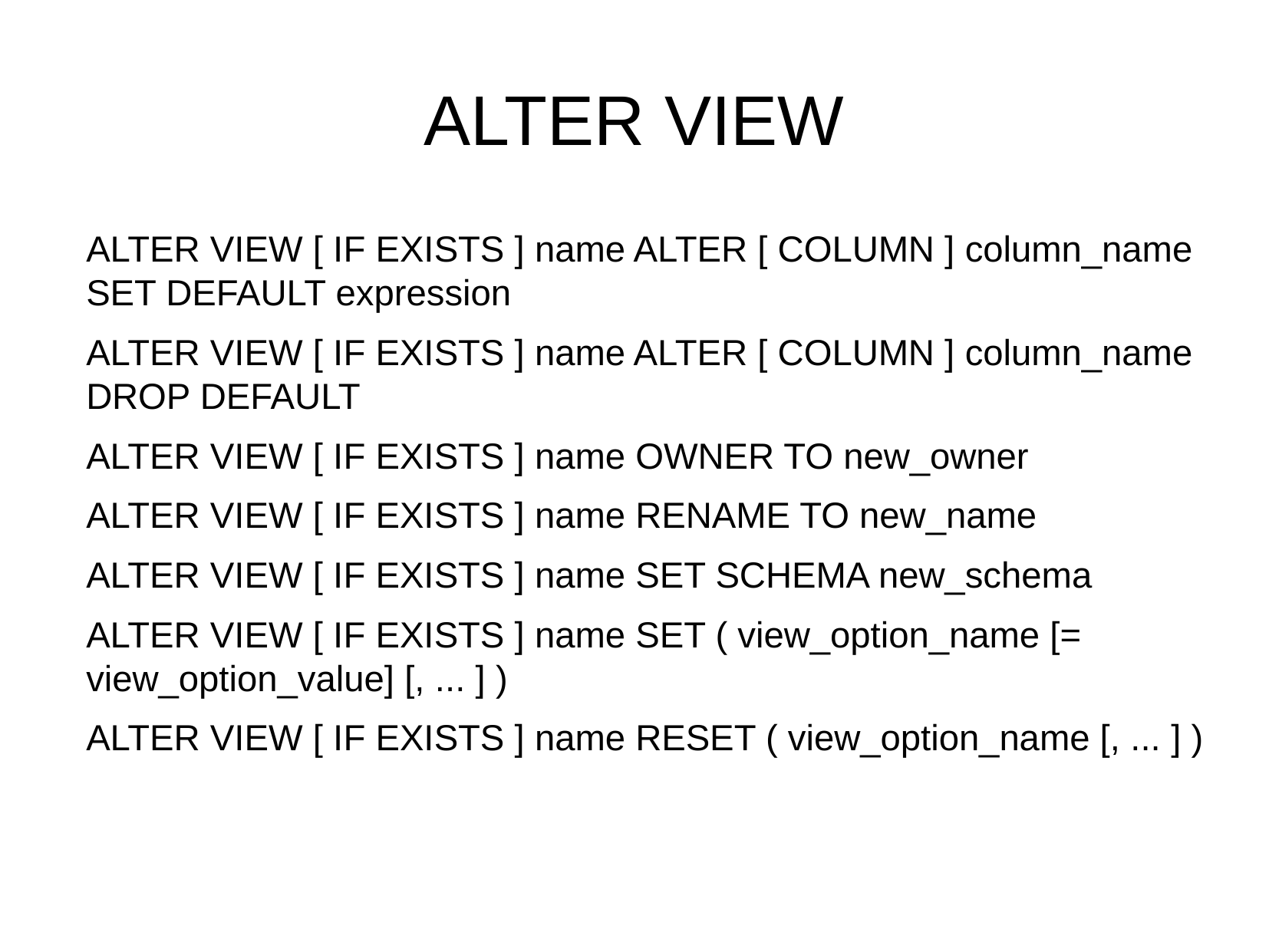

ALTER VIEW
ALTER VIEW [ IF EXISTS ] name ALTER [ COLUMN ] column_name SET DEFAULT expression
ALTER VIEW [ IF EXISTS ] name ALTER [ COLUMN ] column_name DROP DEFAULT
ALTER VIEW [ IF EXISTS ] name OWNER TO new_owner
ALTER VIEW [ IF EXISTS ] name RENAME TO new_name
ALTER VIEW [ IF EXISTS ] name SET SCHEMA new_schema
ALTER VIEW [ IF EXISTS ] name SET ( view_option_name [= view_option_value] [, ... ] )
ALTER VIEW [ IF EXISTS ] name RESET ( view_option_name [, ... ] )